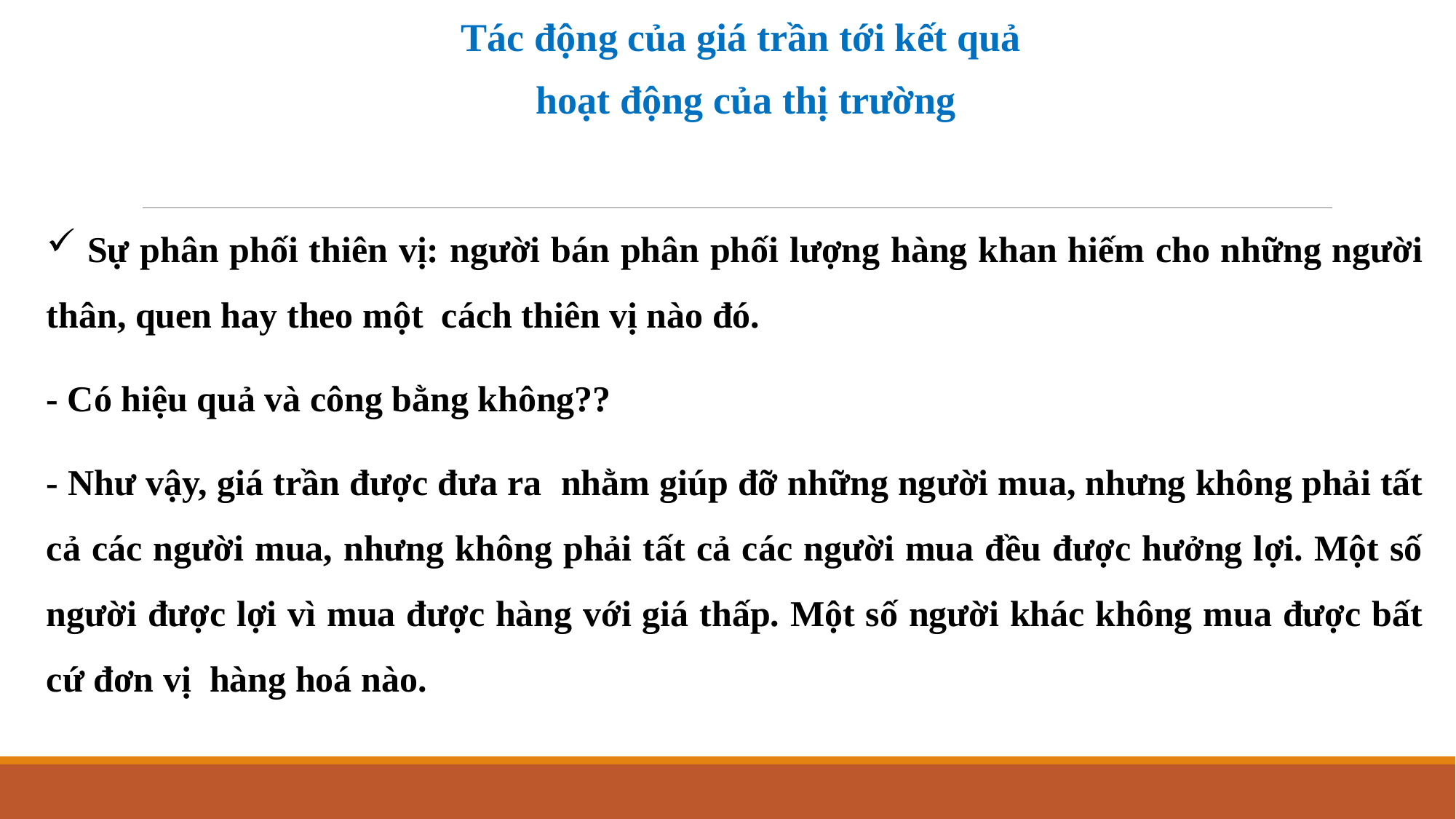

Tác động của giá trần tới kết quả
 hoạt động của thị trường

 Sự phân phối thiên vị: người bán phân phối lượng hàng khan hiếm cho những người thân, quen hay theo một  cách thiên vị nào đó.
- Có hiệu quả và công bằng không??
- Như vậy, giá trần được đưa ra  nhằm giúp đỡ những người mua, nhưng không phải tất cả các người mua, nhưng không phải tất cả các người mua đều được hưởng lợi. Một số người được lợi vì mua được hàng với giá thấp. Một số người khác không mua được bất cứ đơn vị  hàng hoá nào.